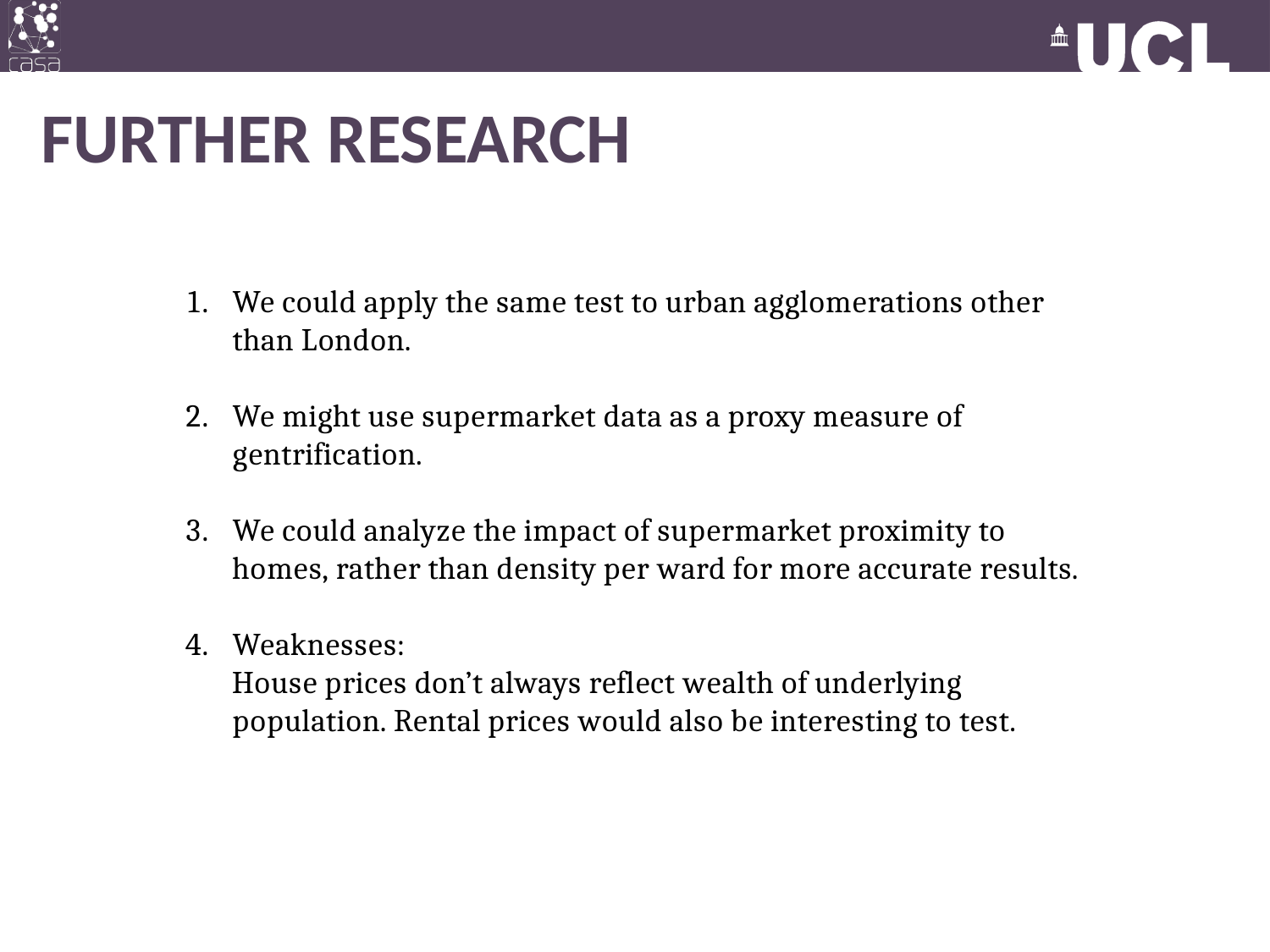

Further research
We could apply the same test to urban agglomerations other than London.

We might use supermarket data as a proxy measure of gentrification.

We could analyze the impact of supermarket proximity to homes, rather than density per ward for more accurate results.

Weaknesses:
House prices don’t always reflect wealth of underlying population. Rental prices would also be interesting to test.